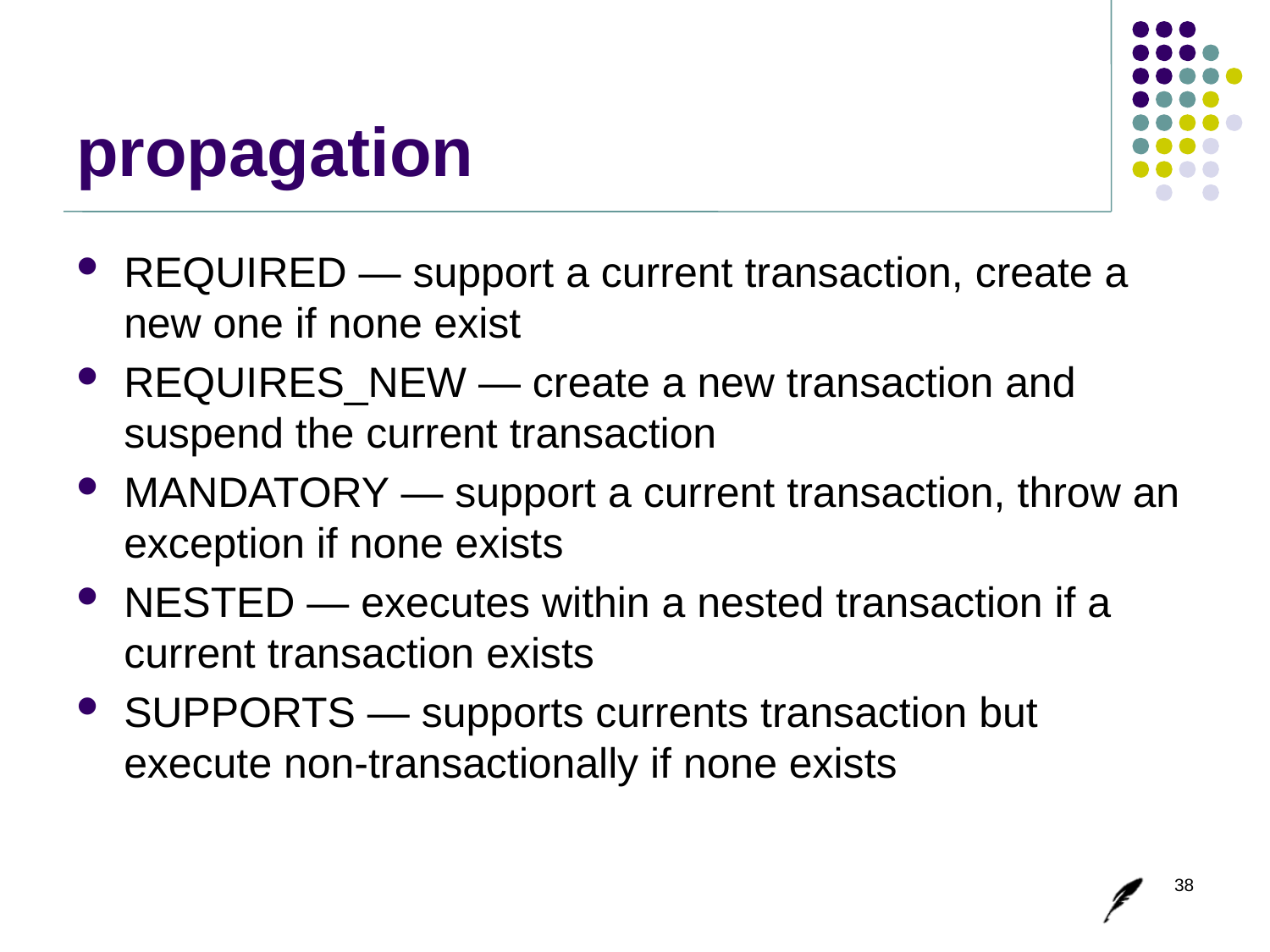

# propagation
REQUIRED — support a current transaction, create a new one if none exist
REQUIRES_NEW — create a new transaction and suspend the current transaction
MANDATORY — support a current transaction, throw an exception if none exists
NESTED — executes within a nested transaction if a current transaction exists
SUPPORTS — supports currents transaction but execute non-transactionally if none exists

38